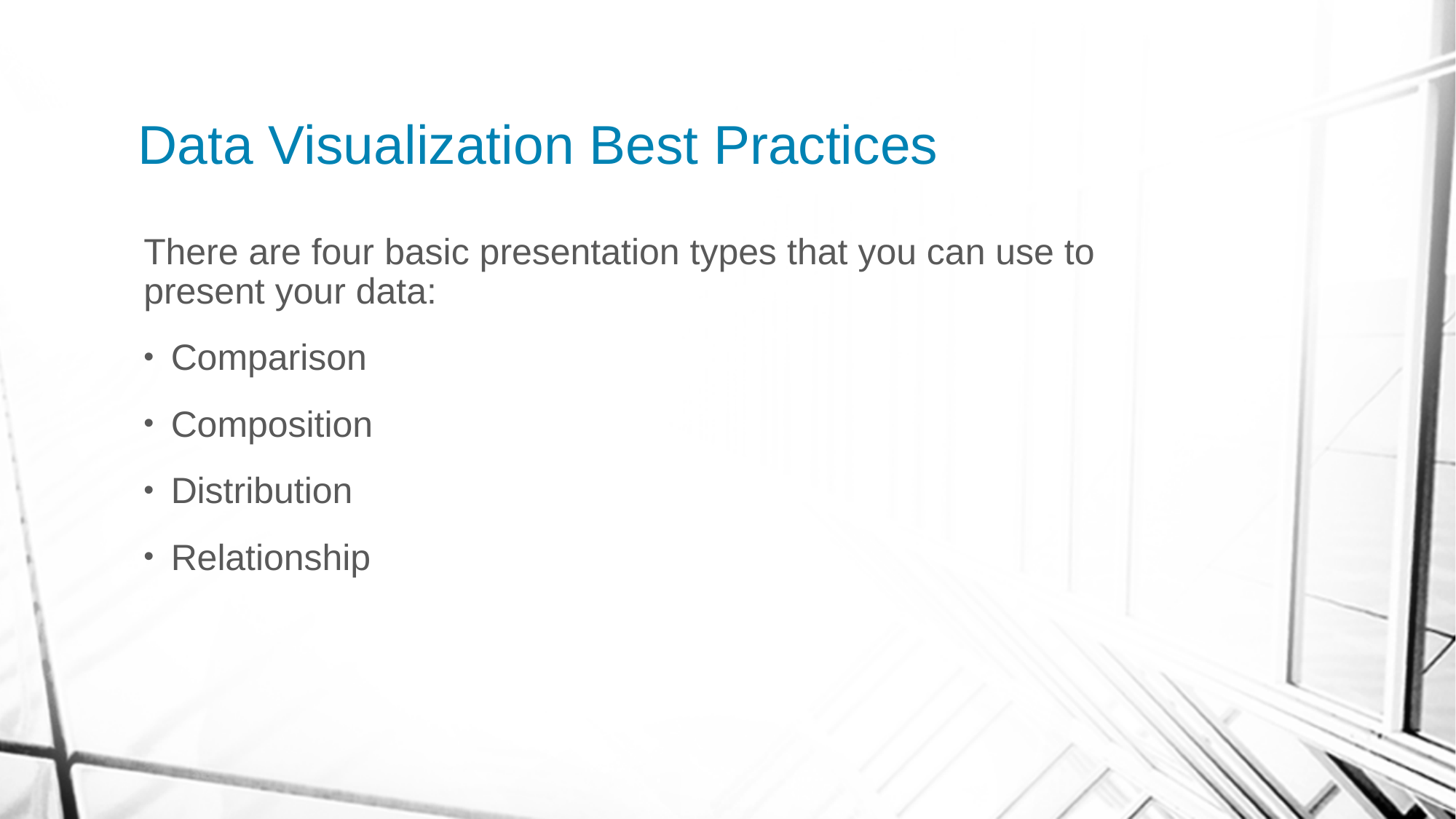

# Data Visualization Best Practices
There are four basic presentation types that you can use to present your data:
Comparison
Composition
Distribution
Relationship